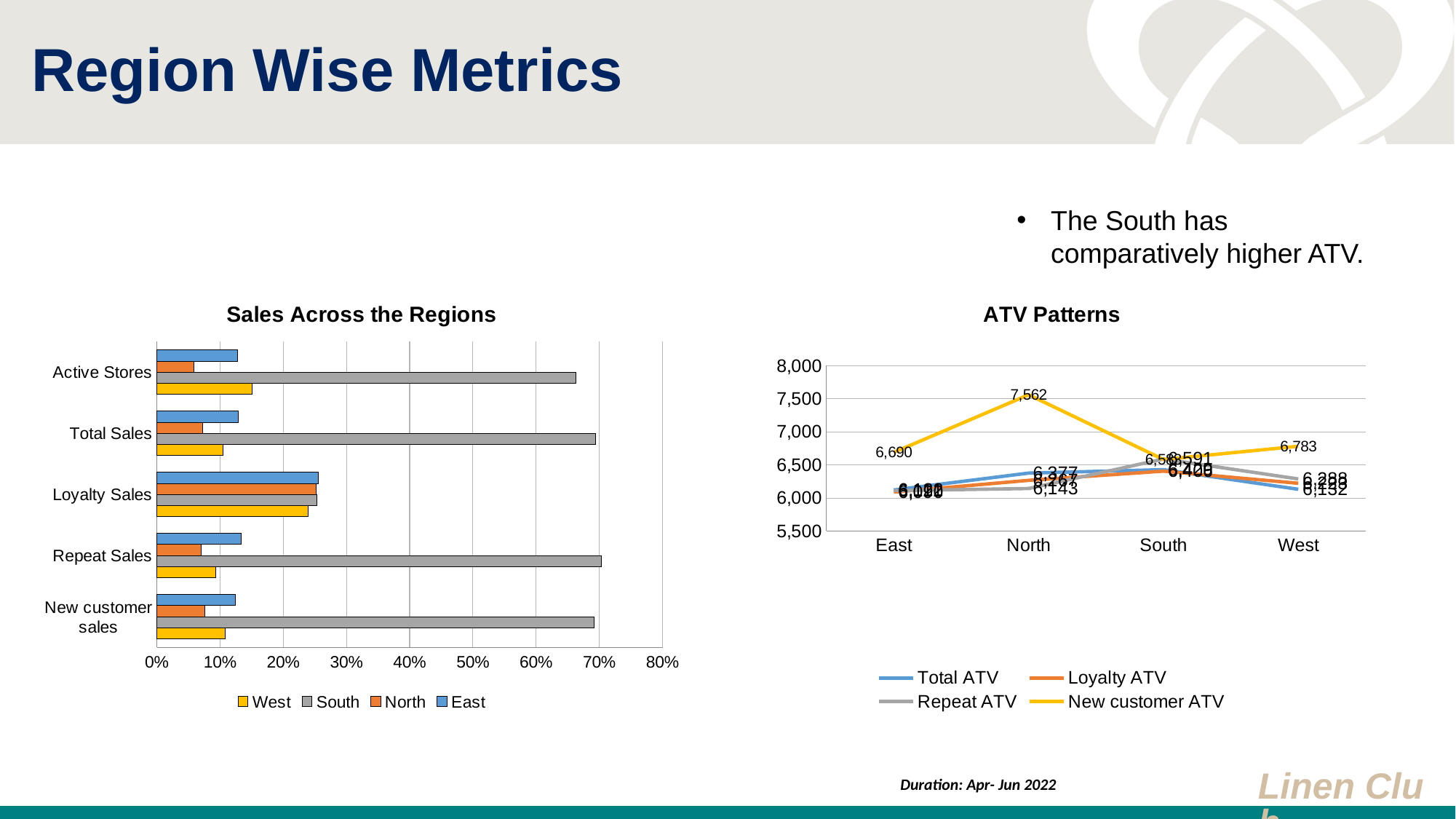

# Region Wise Metrics
The South has comparatively higher ATV.

### Chart: Sales Across the Regions

| Category |  |  |  |  |
|---|---|---|---|---|
| Active Stores | 0.12790697674418605 | 0.05813953488372093 | 0.6627906976744186 | 0.1511627906976744 |
| Total Sales | 0.1283187942241748 | 0.07265030665525062 | 0.6945603540875389 | 0.10447054503303564 |
| Loyalty Sales | 0.2549698708417968 | 0.25173798256481306 | 0.2535164718063149 | 0.2397756747870752 |
| Repeat Sales | 0.13365655046404656 | 0.06967007484271082 | 0.7036788137275882 | 0.09299456096565448 |
| New customer sales | 0.12455873957173733 | 0.07635891974244671 | 0.6912534444961178 | 0.10782889618969828 |

### Chart: ATV Patterns

| Category |  |  |  |  |
|---|---|---|---|---|
| East | 6121.569265536723 | 6089.865401376146 | 6111.495993485341 | 6690.440796731357 |
| North | 6376.878523908524 | 6266.981618578467 | 6143.25966080402 | 7561.857231638419 |
| South | 6428.859694533762 | 6406.1417431261225 | 6590.622698158527 | 6582.700939876853 |
| West | 6131.679457831325 | 6223.134831632653 | 6288.192928709056 | 6782.535897129186 |
Linen Club
Duration: Apr- Jun 2022